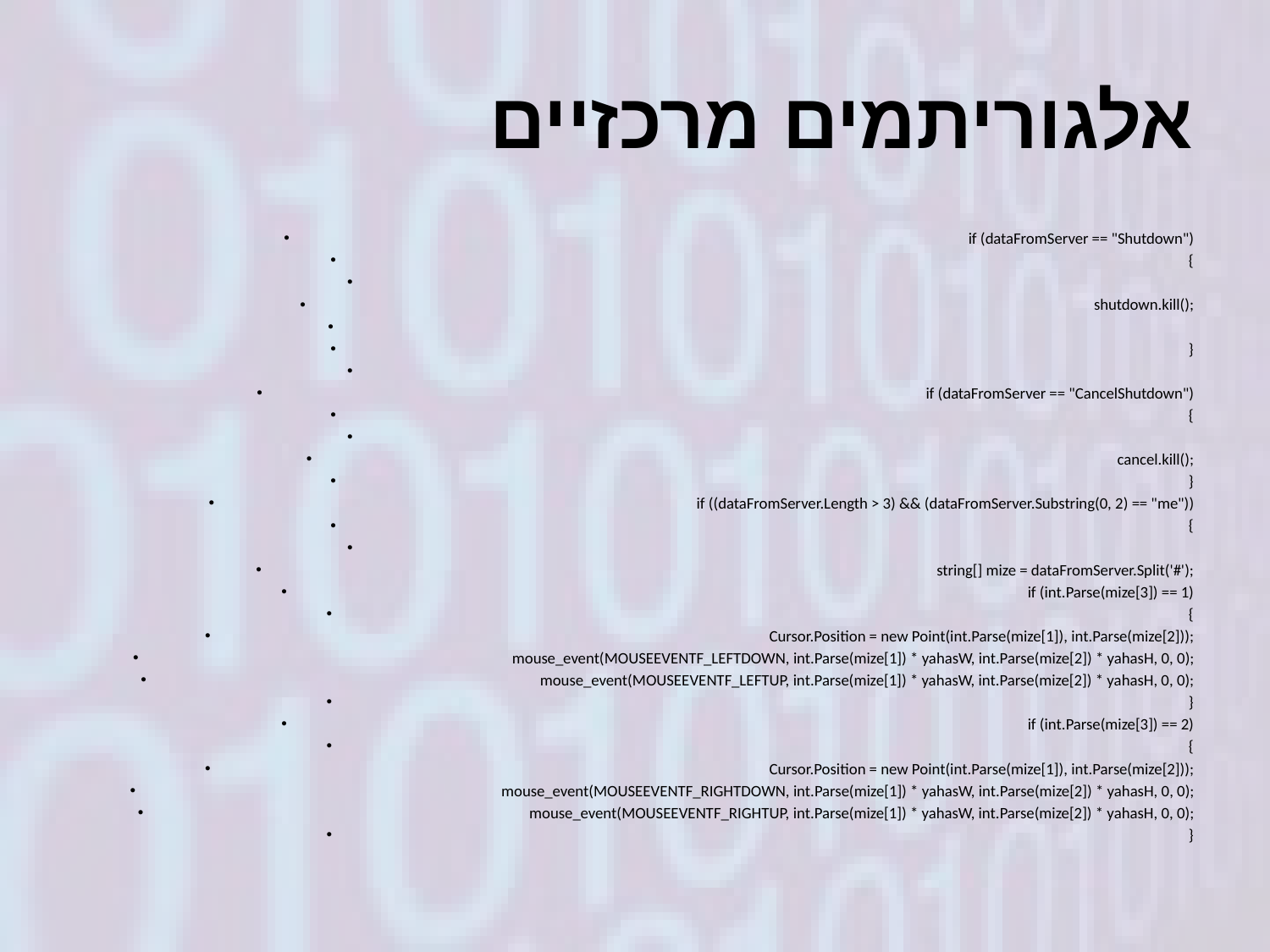

# אלגוריתמים מרכזיים
 if (dataFromServer == "Shutdown")
                {

                    shutdown.kill();

                }

                if (dataFromServer == "CancelShutdown")
                {

                    cancel.kill();
                }
if ((dataFromServer.Length > 3) && (dataFromServer.Substring(0, 2) == "me"))
                {

                    string[] mize = dataFromServer.Split('#');
                    if (int.Parse(mize[3]) == 1)
                    {
                        Cursor.Position = new Point(int.Parse(mize[1]), int.Parse(mize[2]));
                        mouse_event(MOUSEEVENTF_LEFTDOWN, int.Parse(mize[1]) * yahasW, int.Parse(mize[2]) * yahasH, 0, 0);
                        mouse_event(MOUSEEVENTF_LEFTUP, int.Parse(mize[1]) * yahasW, int.Parse(mize[2]) * yahasH, 0, 0);
                    }
                    if (int.Parse(mize[3]) == 2)
                    {
                        Cursor.Position = new Point(int.Parse(mize[1]), int.Parse(mize[2]));
                        mouse_event(MOUSEEVENTF_RIGHTDOWN, int.Parse(mize[1]) * yahasW, int.Parse(mize[2]) * yahasH, 0, 0);
                        mouse_event(MOUSEEVENTF_RIGHTUP, int.Parse(mize[1]) * yahasW, int.Parse(mize[2]) * yahasH, 0, 0);
                    }